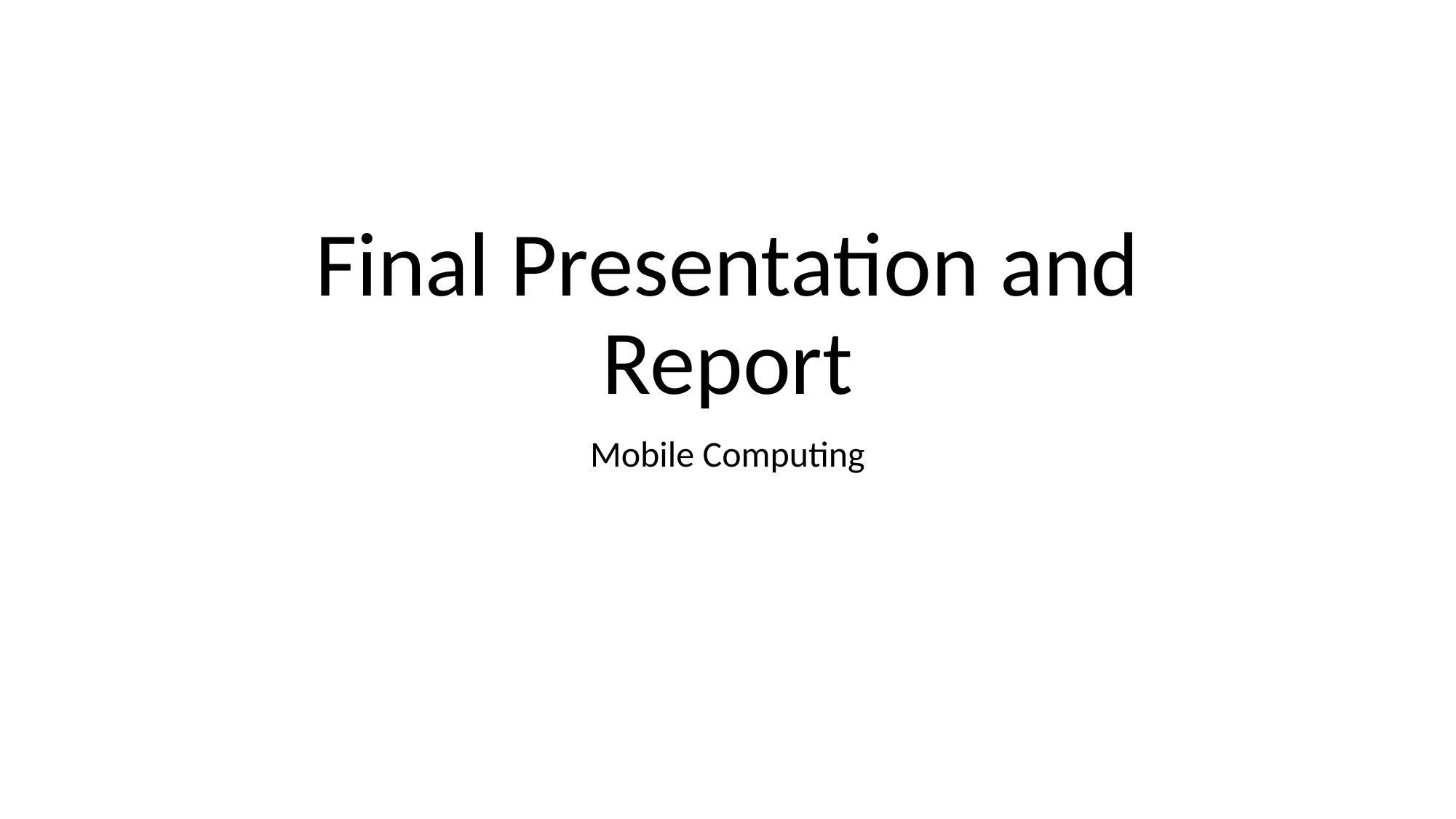

# Final Presentation and Report
Mobile Computing